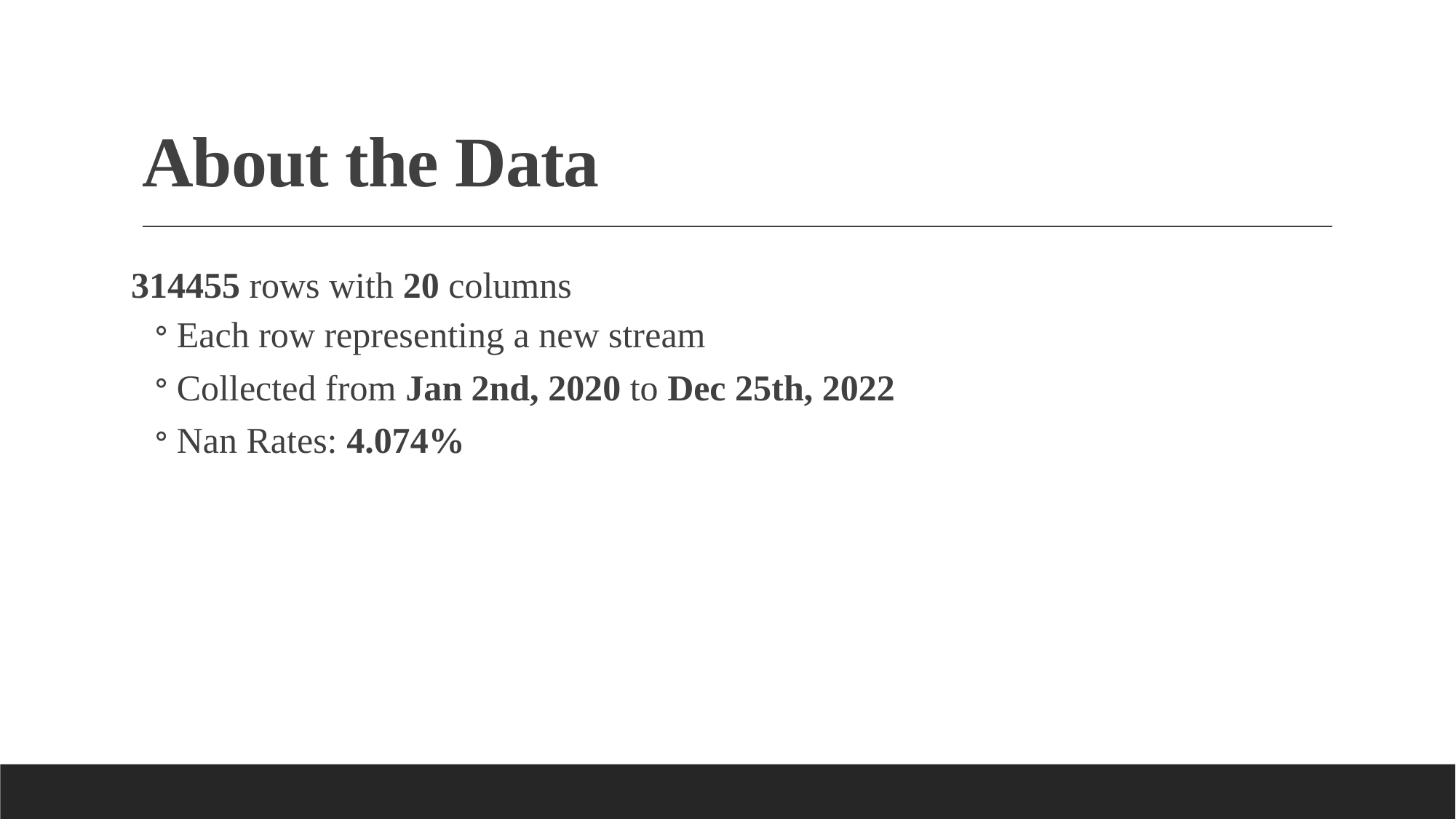

# About the Data
314455 rows with 20 columns
Each row representing a new stream
Collected from Jan 2nd, 2020 to Dec 25th, 2022
Nan Rates: 4.074%